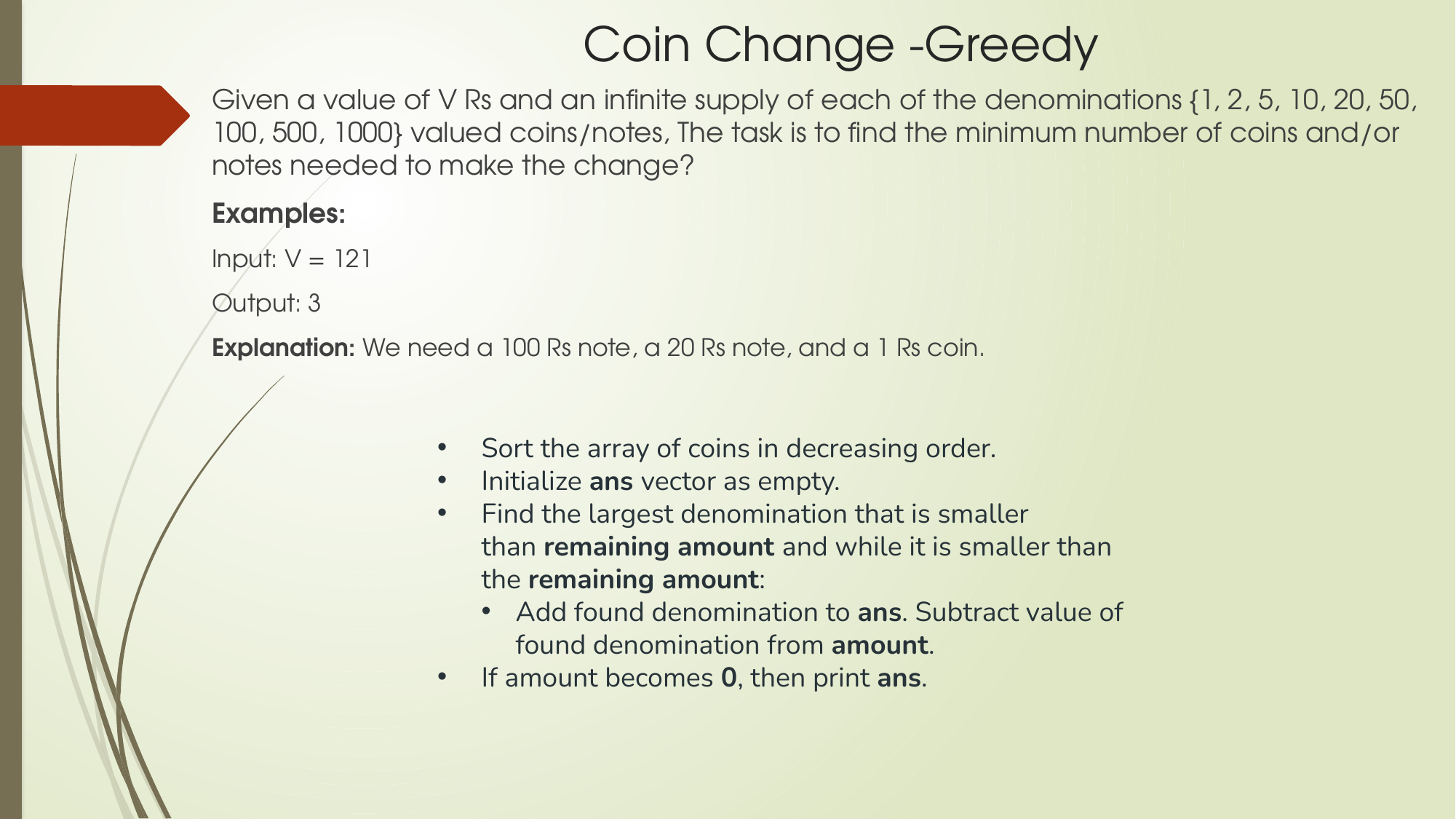

# Coin Change -Greedy
Given a value of V Rs and an infinite supply of each of the denominations {1, 2, 5, 10, 20, 50, 100, 500, 1000} valued coins/notes, The task is to find the minimum number of coins and/or notes needed to make the change?
Examples:
Input: V = 121
Output: 3
Explanation: We need a 100 Rs note, a 20 Rs note, and a 1 Rs coin.
Sort the array of coins in decreasing order.
Initialize ans vector as empty.
Find the largest denomination that is smaller than remaining amount and while it is smaller than the remaining amount:
Add found denomination to ans. Subtract value of found denomination from amount.
If amount becomes 0, then print ans.